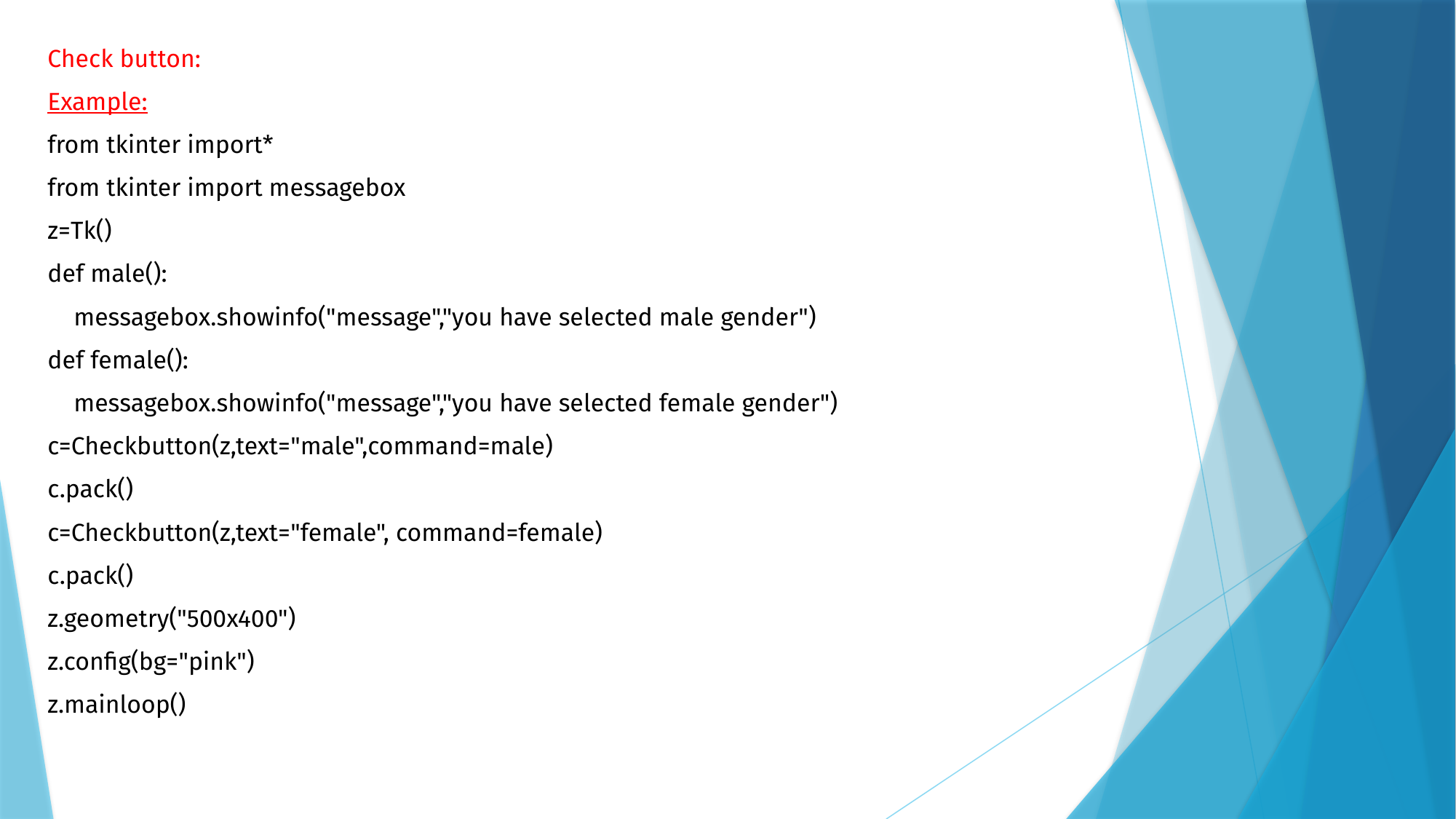

Check button:
Example:
from tkinter import*
from tkinter import messagebox
z=Tk()
def male():
    messagebox.showinfo("message","you have selected male gender")
def female():
    messagebox.showinfo("message","you have selected female gender")
c=Checkbutton(z,text="male",command=male)
c.pack()
c=Checkbutton(z,text="female", command=female)
c.pack()
z.geometry("500x400")
z.config(bg="pink")
z.mainloop()